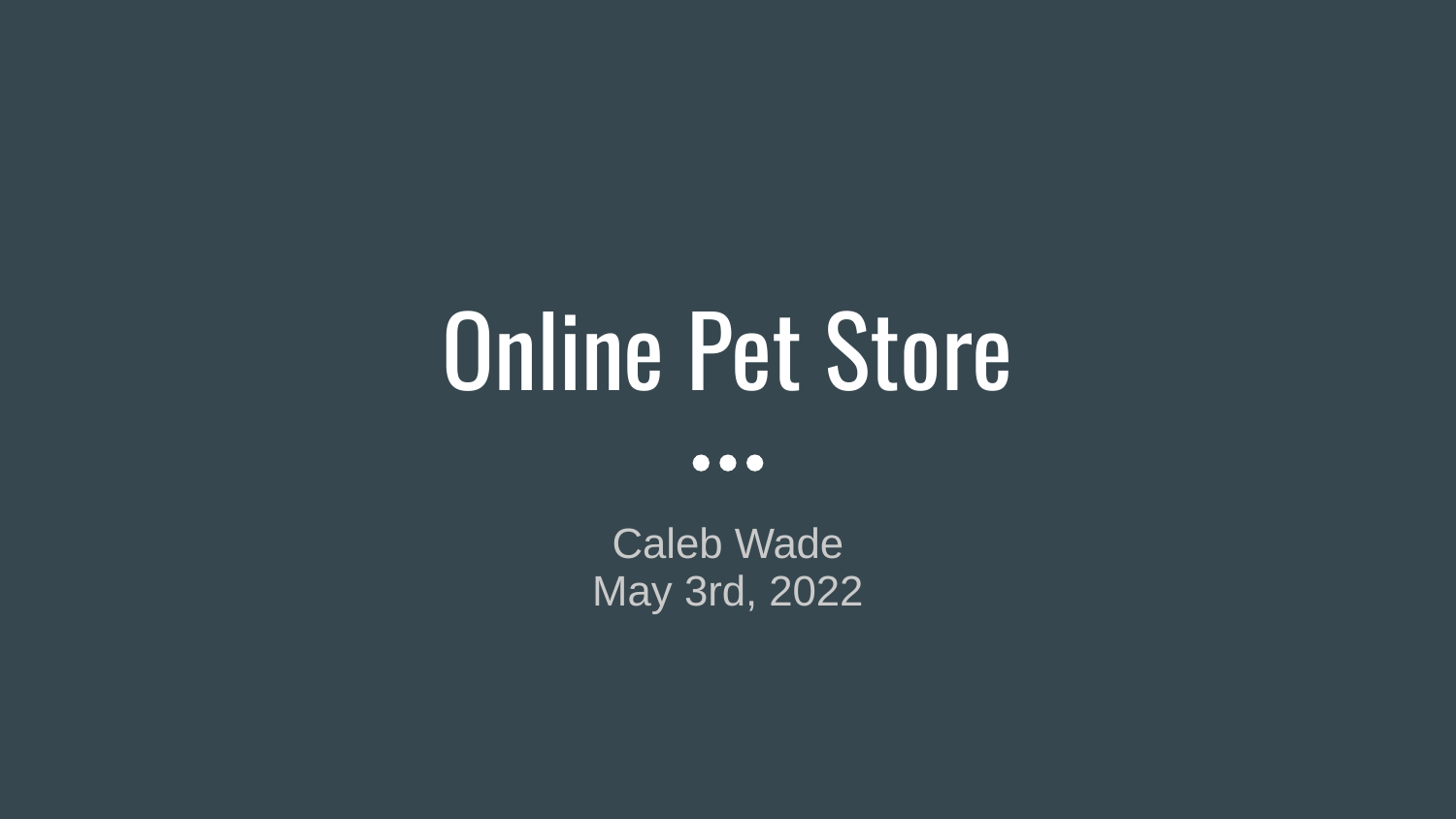

# Online Pet Store
Caleb Wade
May 3rd, 2022